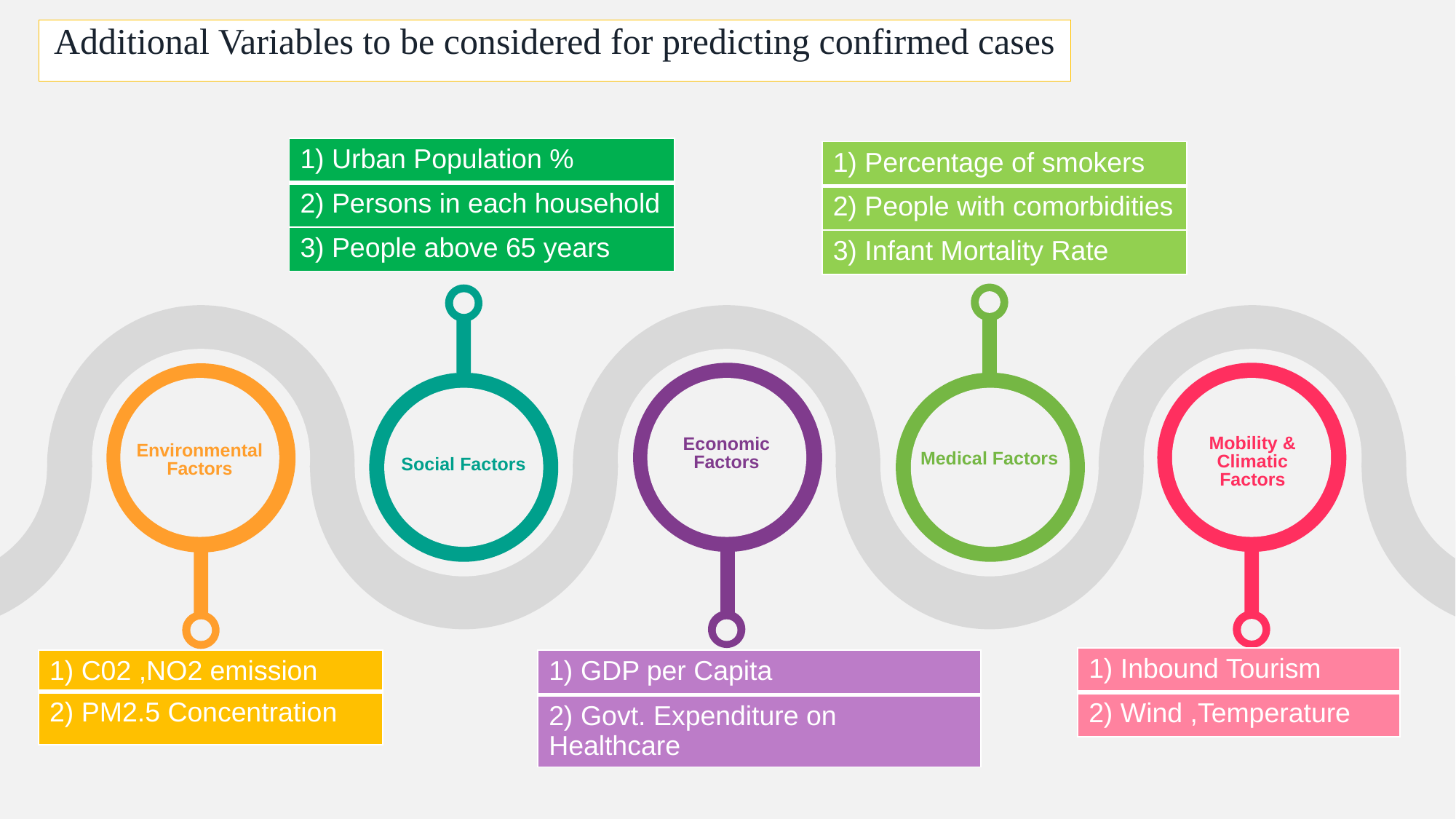

# Additional Variables to be considered for predicting confirmed cases
| 1) Urban Population % |
| --- |
| 2) Persons in each household |
| 3) People above 65 years |
| 1) Percentage of smokers |
| --- |
| 2) People with comorbidities |
| 3) Infant Mortality Rate |

Mobility & Climatic Factors

Economic Factors

Environmental Factors

Medical Factors

Social Factors
| 1) Inbound Tourism |
| --- |
| 2) Wind ,Temperature |

| 1) GDP per Capita |
| --- |
| 2) Govt. Expenditure on Healthcare |
| 1) C02 ,NO2 emission |
| --- |
| 2) PM2.5 Concentration |